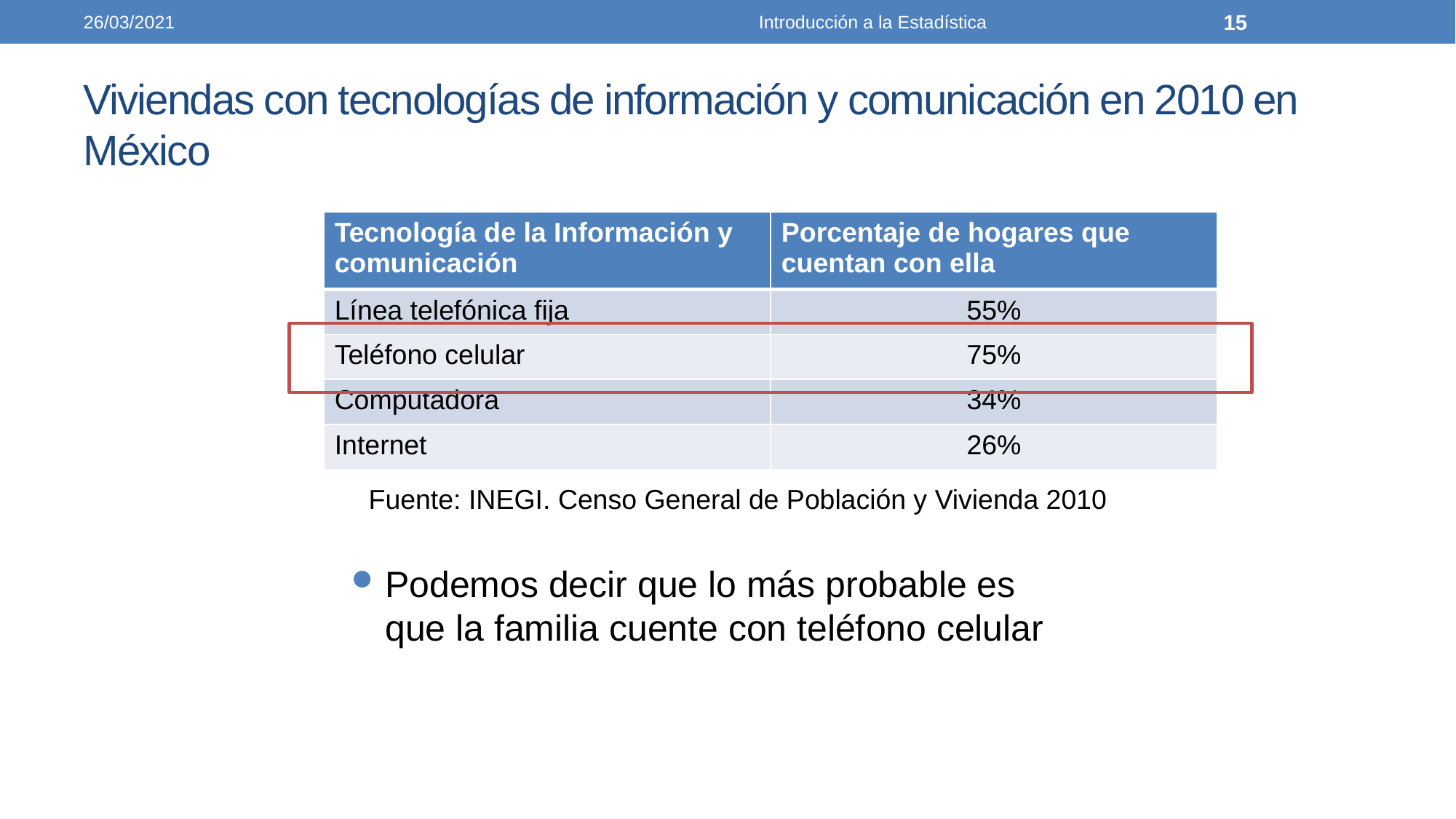

26/03/2021
Introducción a la Estadística
15
# Viviendas con tecnologías de información y comunicación en 2010 en México
| Tecnología de la Información y comunicación | Porcentaje de hogares que cuentan con ella |
| --- | --- |
| Línea telefónica fija | 55% |
| Teléfono celular | 75% |
| Computadora | 34% |
| Internet | 26% |

Fuente: INEGI. Censo General de Población y Vivienda 2010
Podemos decir que lo más probable es que la familia cuente con teléfono celular